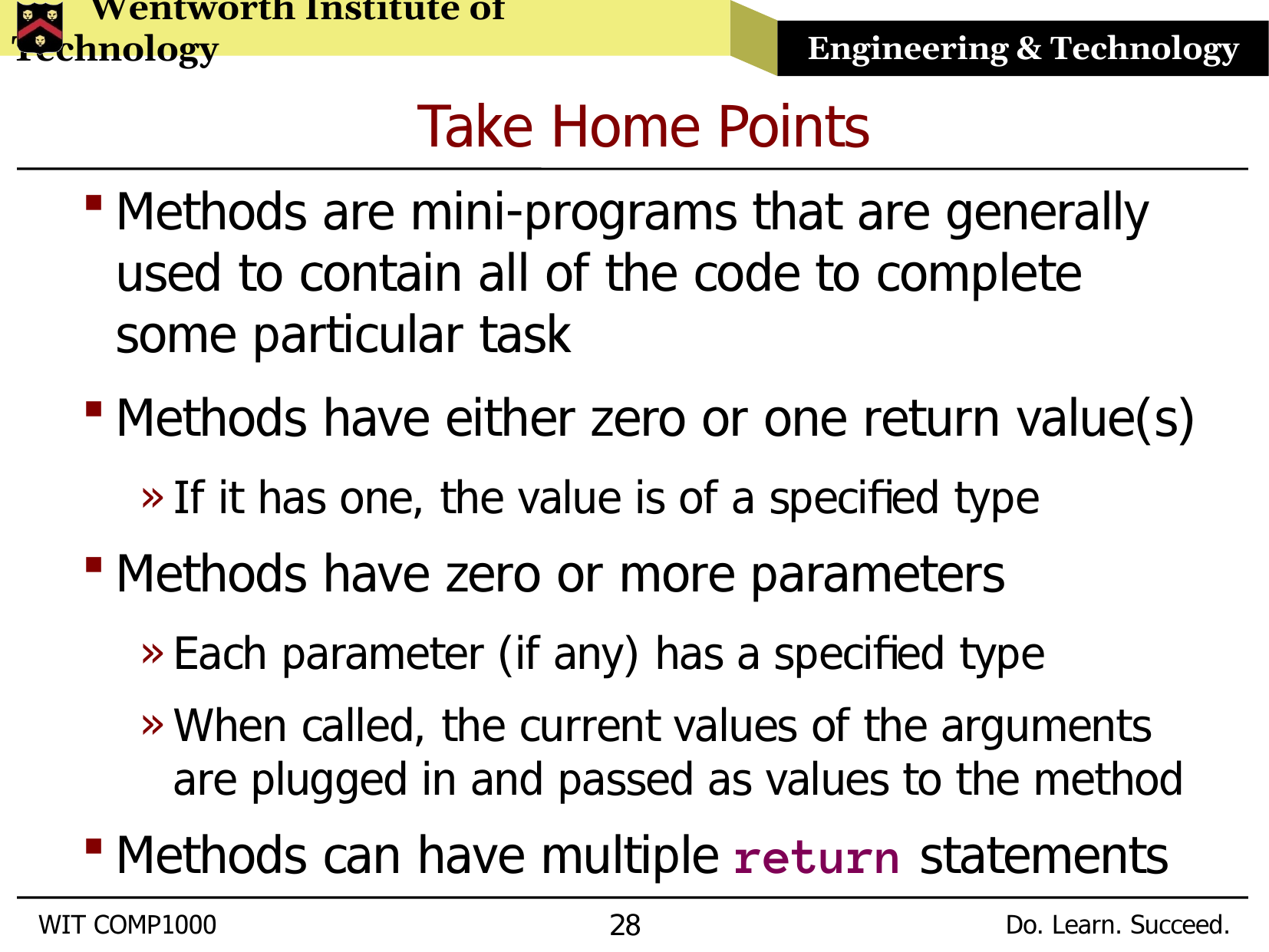

# Take Home Points
Methods are mini-programs that are generally used to contain all of the code to complete some particular task
Methods have either zero or one return value(s)
If it has one, the value is of a specified type
Methods have zero or more parameters
Each parameter (if any) has a specified type
When called, the current values of the arguments are plugged in and passed as values to the method
Methods can have multiple return statements